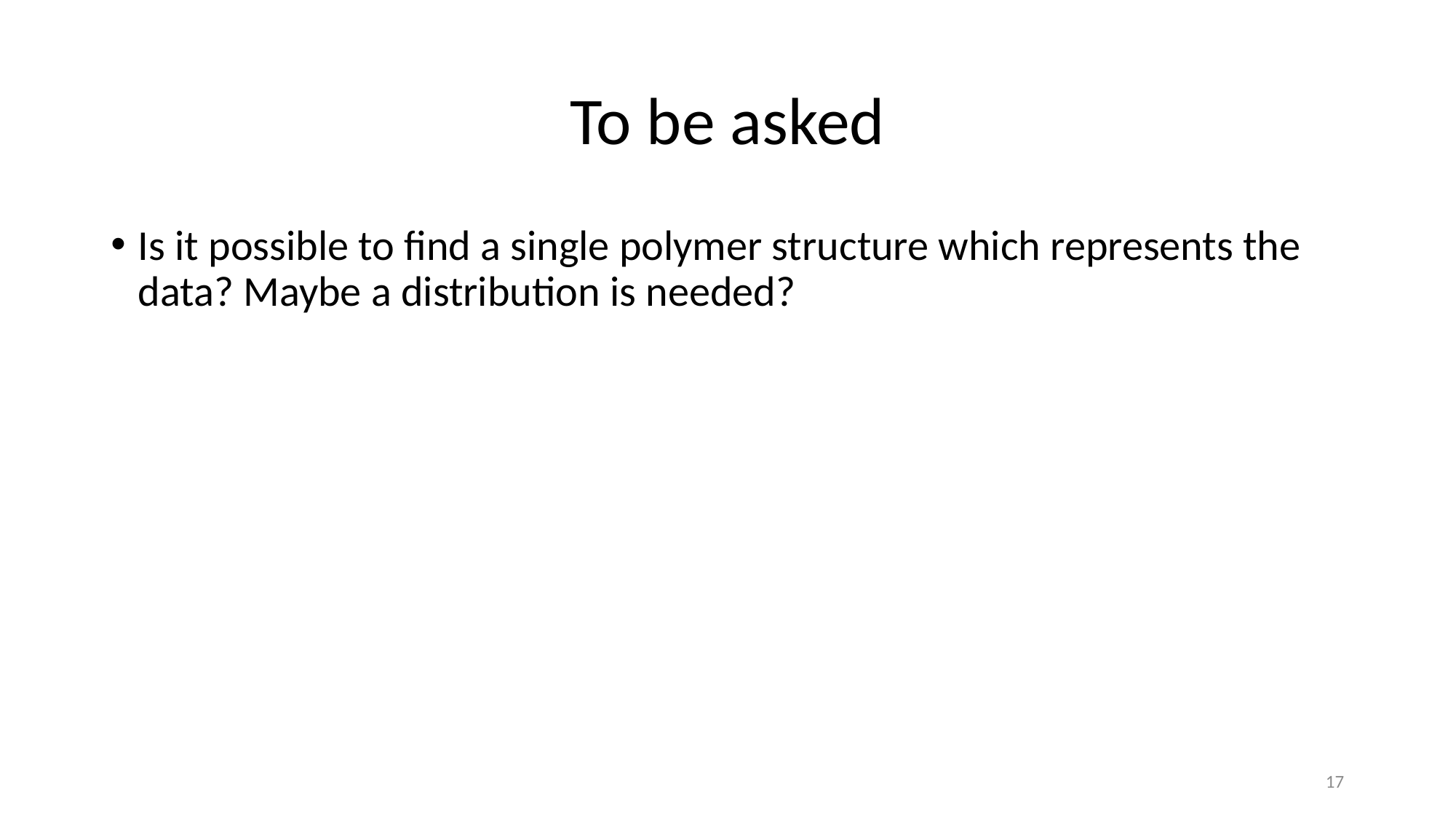

# To be asked
Is it possible to find a single polymer structure which represents the data? Maybe a distribution is needed?

17